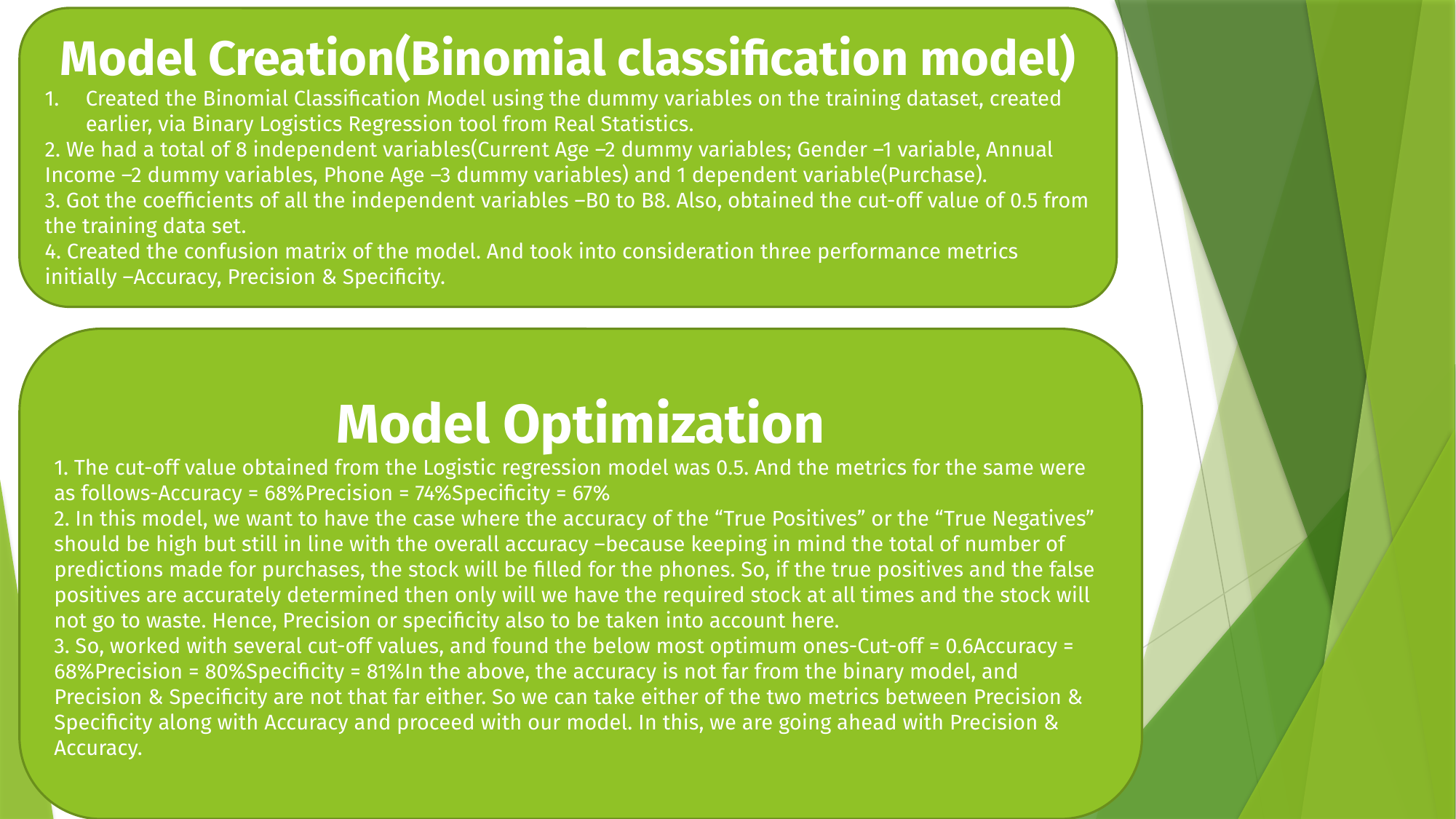

Model Creation(Binomial classification model)
Created the Binomial Classification Model using the dummy variables on the training dataset, created earlier, via Binary Logistics Regression tool from Real Statistics.
2. We had a total of 8 independent variables(Current Age –2 dummy variables; Gender –1 variable, Annual Income –2 dummy variables, Phone Age –3 dummy variables) and 1 dependent variable(Purchase).
3. Got the coefficients of all the independent variables –B0 to B8. Also, obtained the cut-off value of 0.5 from the training data set.
4. Created the confusion matrix of the model. And took into consideration three performance metrics initially –Accuracy, Precision & Specificity.
Model Optimization
1. The cut-off value obtained from the Logistic regression model was 0.5. And the metrics for the same were as follows-Accuracy = 68%Precision = 74%Specificity = 67%
2. In this model, we want to have the case where the accuracy of the “True Positives” or the “True Negatives” should be high but still in line with the overall accuracy –because keeping in mind the total of number of predictions made for purchases, the stock will be filled for the phones. So, if the true positives and the false positives are accurately determined then only will we have the required stock at all times and the stock will not go to waste. Hence, Precision or specificity also to be taken into account here.
3. So, worked with several cut-off values, and found the below most optimum ones-Cut-off = 0.6Accuracy = 68%Precision = 80%Specificity = 81%In the above, the accuracy is not far from the binary model, and Precision & Specificity are not that far either. So we can take either of the two metrics between Precision & Specificity along with Accuracy and proceed with our model. In this, we are going ahead with Precision & Accuracy.